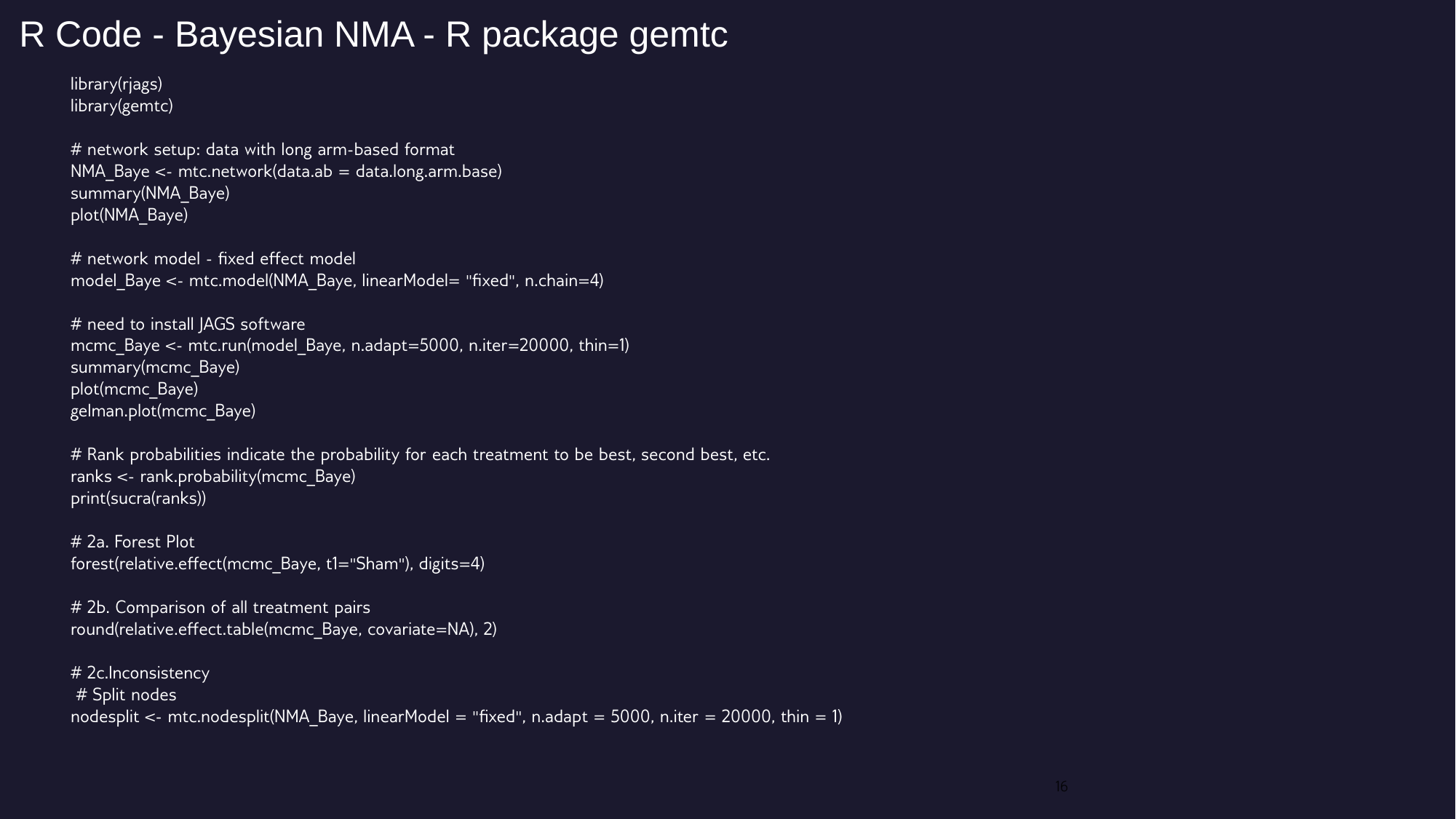

# R Code - Bayesian NMA - R package gemtc
library(rjags)
library(gemtc)

# network setup: data with long arm-based format
NMA_Baye <- mtc.network(data.ab = data.long.arm.base)
summary(NMA_Baye)
plot(NMA_Baye)

# network model - fixed effect model
model_Baye <- mtc.model(NMA_Baye, linearModel= "fixed", n.chain=4)

# need to install JAGS software
mcmc_Baye <- mtc.run(model_Baye, n.adapt=5000, n.iter=20000, thin=1)
summary(mcmc_Baye)
plot(mcmc_Baye)
gelman.plot(mcmc_Baye)

# Rank probabilities indicate the probability for each treatment to be best, second best, etc.
ranks <- rank.probability(mcmc_Baye)
print(sucra(ranks))

# 2a. Forest Plot
forest(relative.effect(mcmc_Baye, t1="Sham"), digits=4)

# 2b. Comparison of all treatment pairs
round(relative.effect.table(mcmc_Baye, covariate=NA), 2)

# 2c.Inconsistency
 # Split nodes
nodesplit <- mtc.nodesplit(NMA_Baye, linearModel = "fixed", n.adapt = 5000, n.iter = 20000, thin = 1)

16